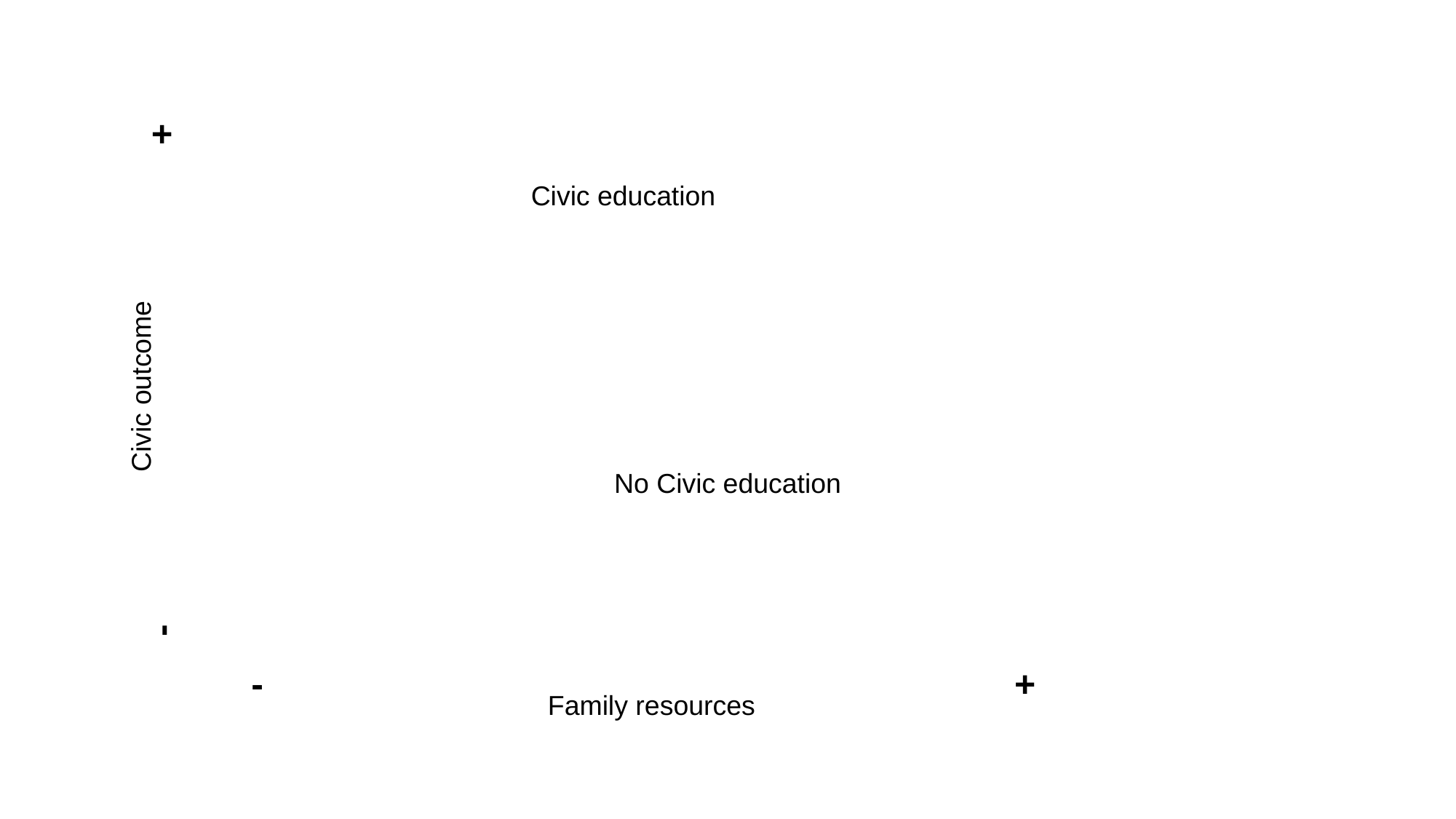

Civic education
Civic outcome
-                                               +
No Civic education
Family resources
-                                                                          +